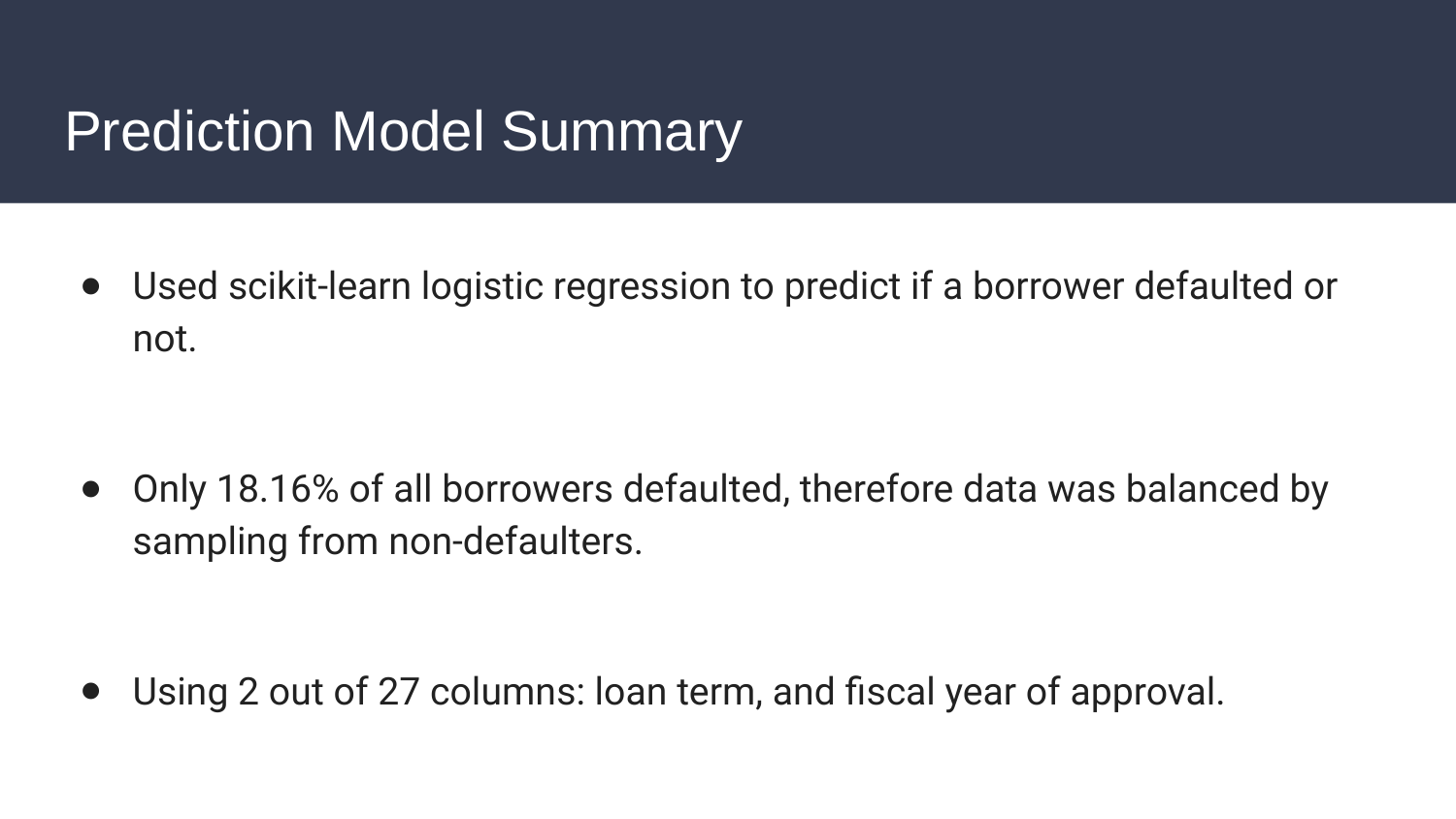

# Prediction Model Summary
Used scikit-learn logistic regression to predict if a borrower defaulted or not.

Only 18.16% of all borrowers defaulted, therefore data was balanced by sampling from non-defaulters.

Using 2 out of 27 columns: loan term, and fiscal year of approval.